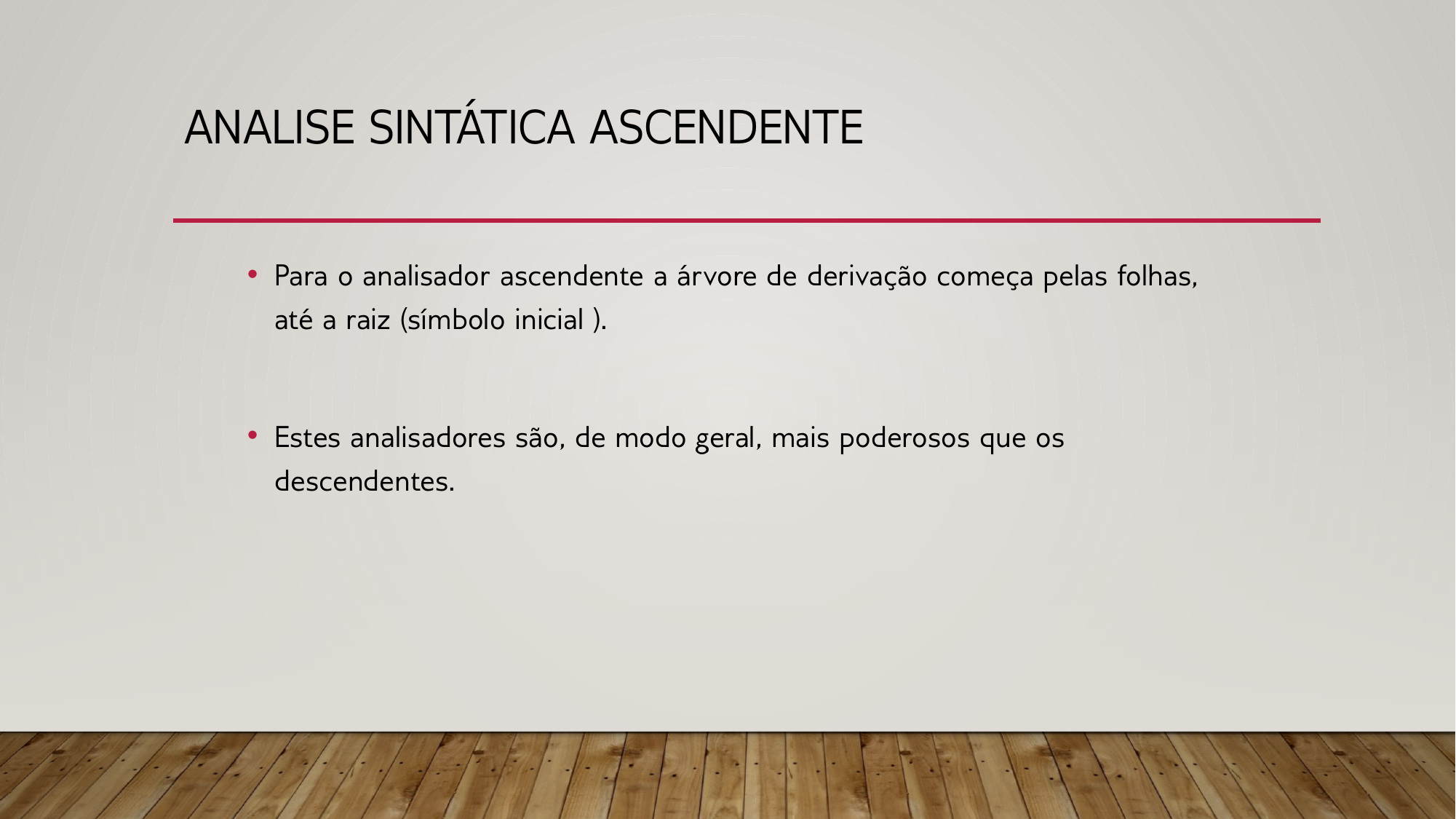

# Analise Sintática Ascendente

Para o analisador ascendente a árvore de derivação começa pelas folhas, até a raiz (símbolo inicial ).

Estes analisadores são, de modo geral, mais poderosos que os descendentes.